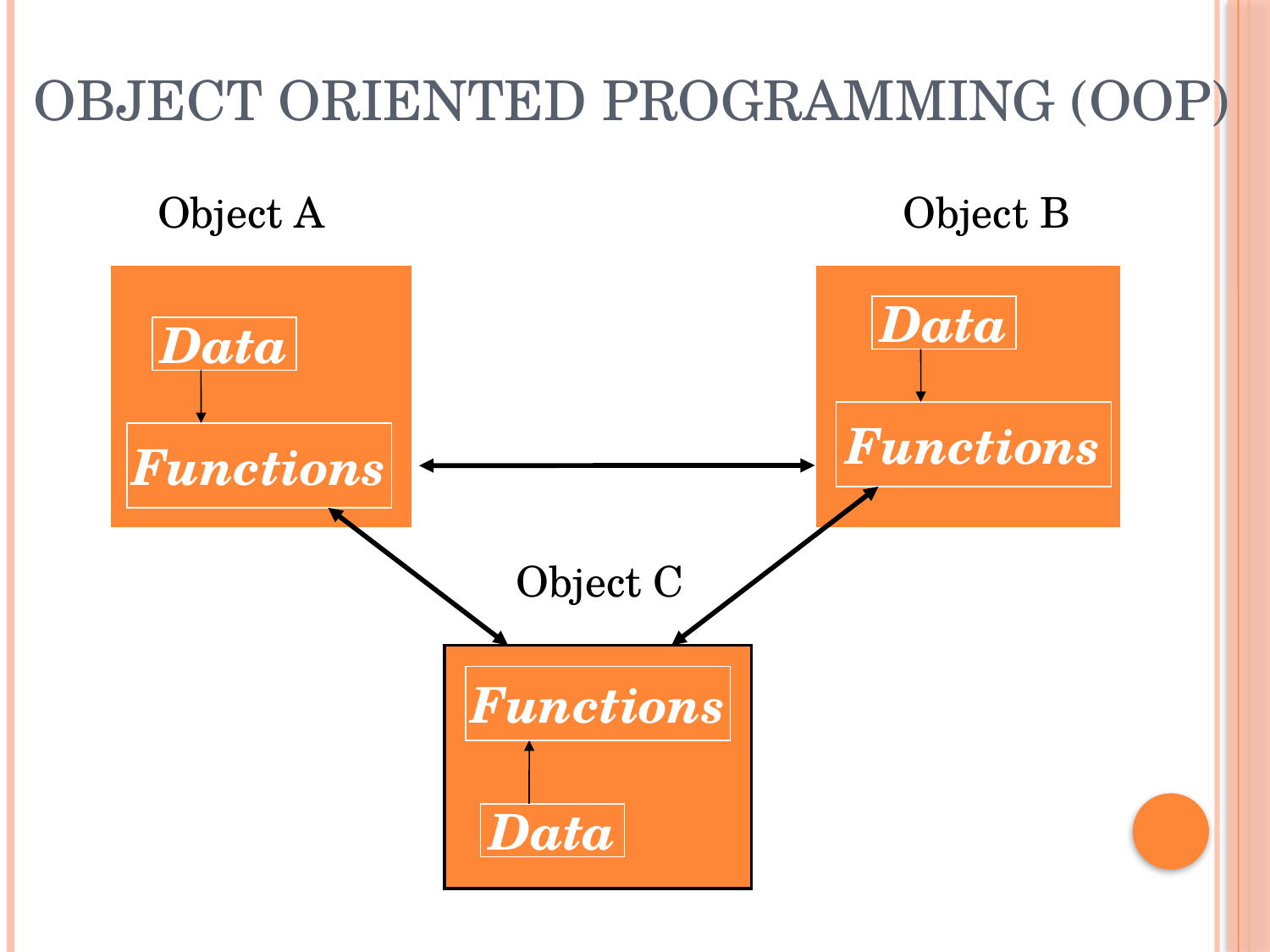

# Object Oriented Programming (OOP)
     Object A				           Object B

				Object C

Data

Data

Functions
Functions

Functions

Data